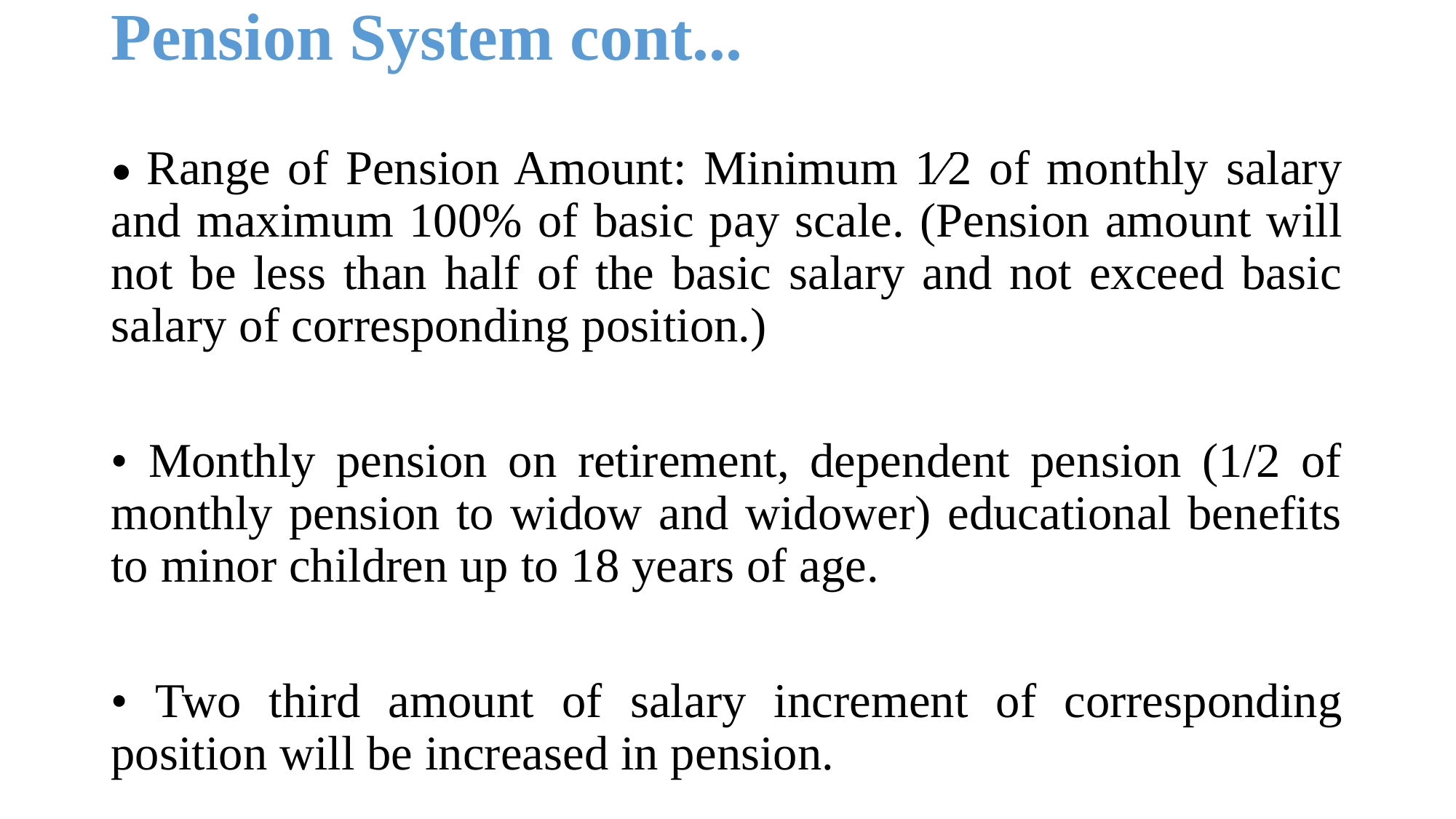

# Pension System cont...
• Range of Pension Amount: Minimum 1⁄2 of monthly salary and maximum 100% of basic pay scale. (Pension amount will not be less than half of the basic salary and not exceed basic salary of corresponding position.)

• Monthly pension on retirement, dependent pension (1/2 of monthly pension to widow and widower) educational benefits to minor children up to 18 years of age.

• Two third amount of salary increment of corresponding position will be increased in pension.